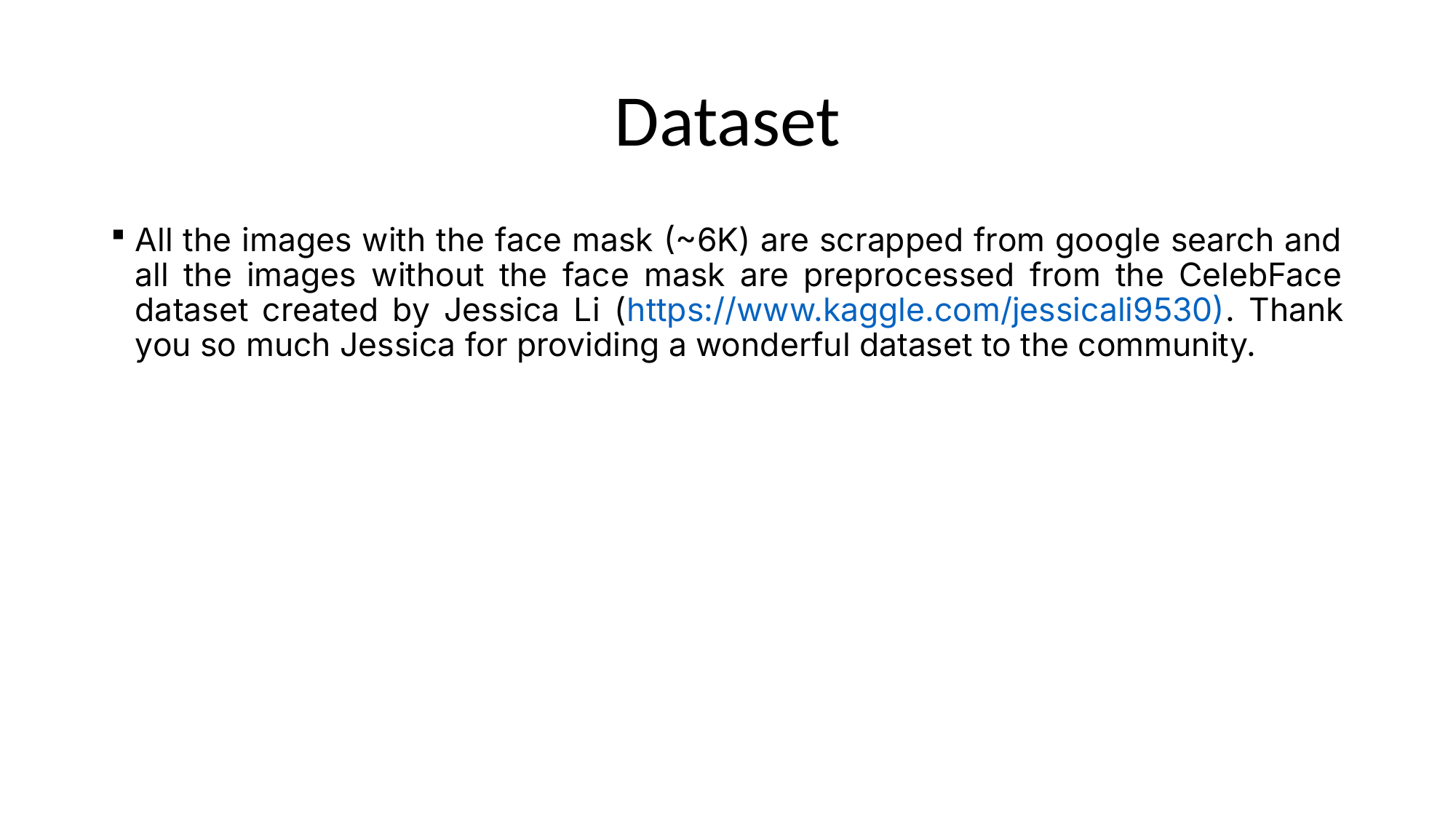

# Dataset
All the images with the face mask (~6K) are scrapped from google search and all the images without the face mask are preprocessed from the CelebFace dataset created by Jessica Li (https://www.kaggle.com/jessicali9530). Thank you so much Jessica for providing a wonderful dataset to the community.